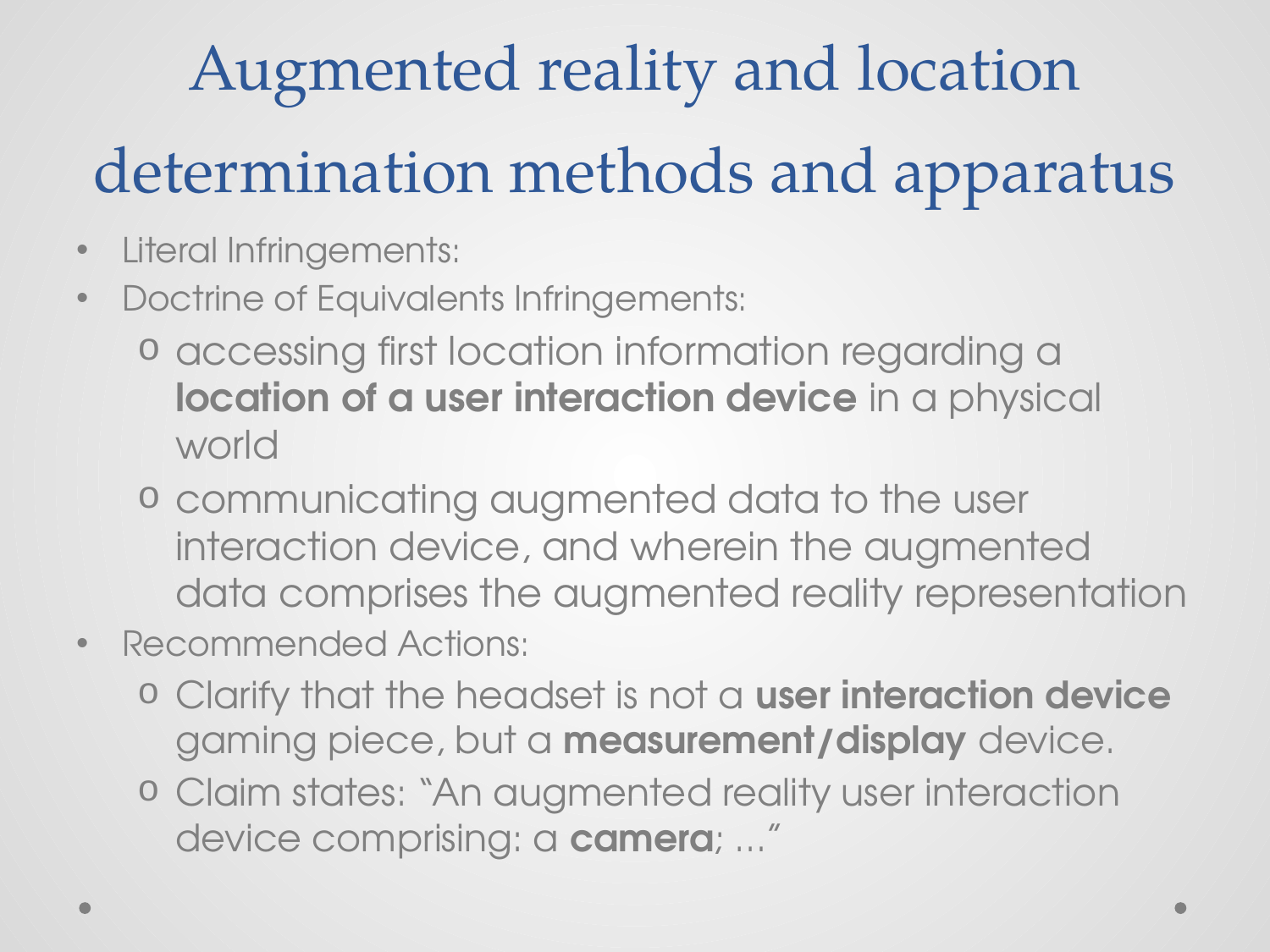

# Augmented reality and location determination methods and apparatus
Literal Infringements:
Doctrine of Equivalents Infringements:
accessing first location information regarding a location of a user interaction device in a physical world
communicating augmented data to the user interaction device, and wherein the augmented data comprises the augmented reality representation
Recommended Actions:
Clarify that the headset is not a user interaction device gaming piece, but a measurement/display device.
Claim states: “An augmented reality user interaction device comprising: a camera; …”